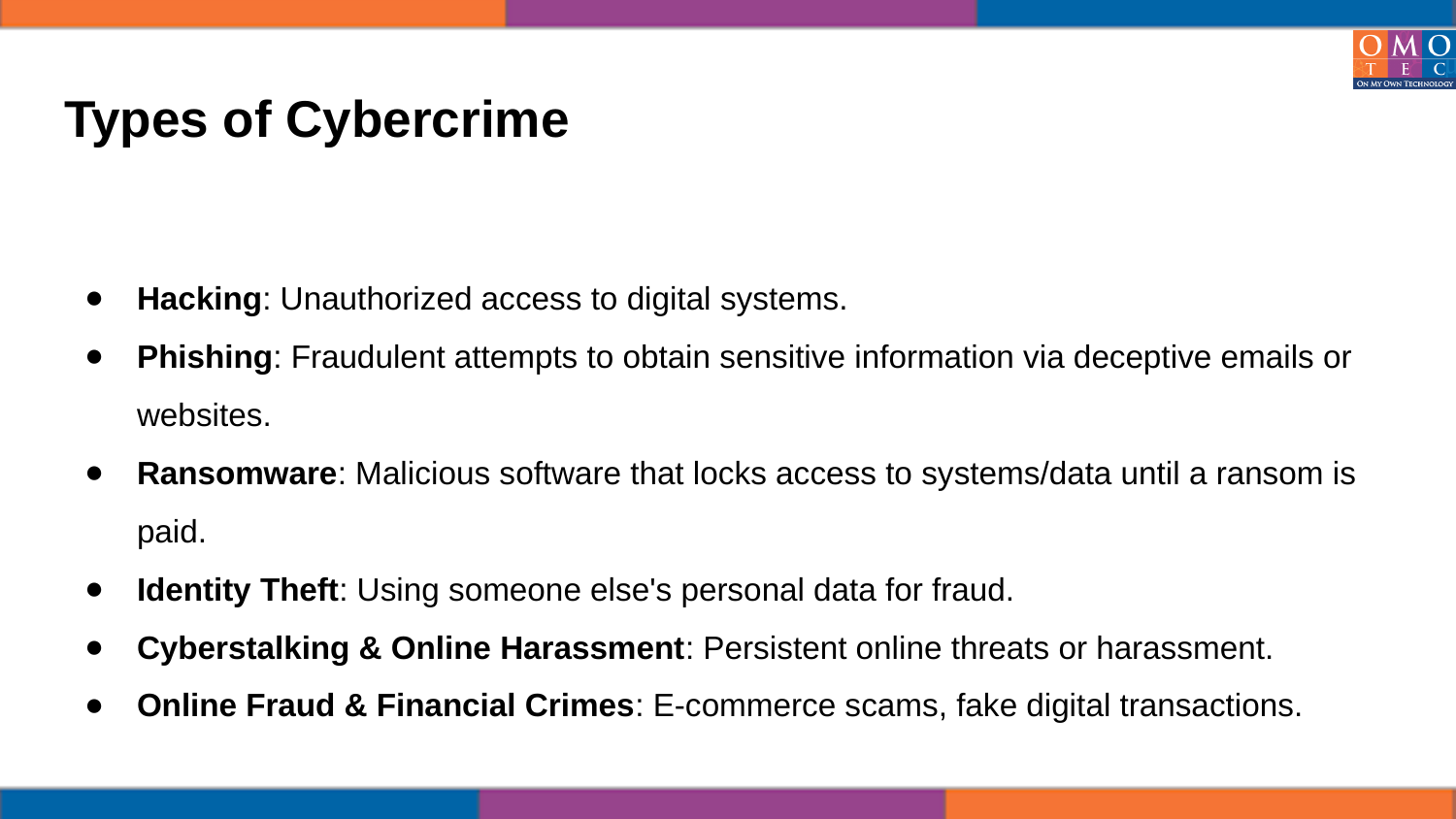

# Types of Cybercrime
Hacking: Unauthorized access to digital systems.
Phishing: Fraudulent attempts to obtain sensitive information via deceptive emails or websites.
Ransomware: Malicious software that locks access to systems/data until a ransom is paid.
Identity Theft: Using someone else's personal data for fraud.
Cyberstalking & Online Harassment: Persistent online threats or harassment.
Online Fraud & Financial Crimes: E-commerce scams, fake digital transactions.